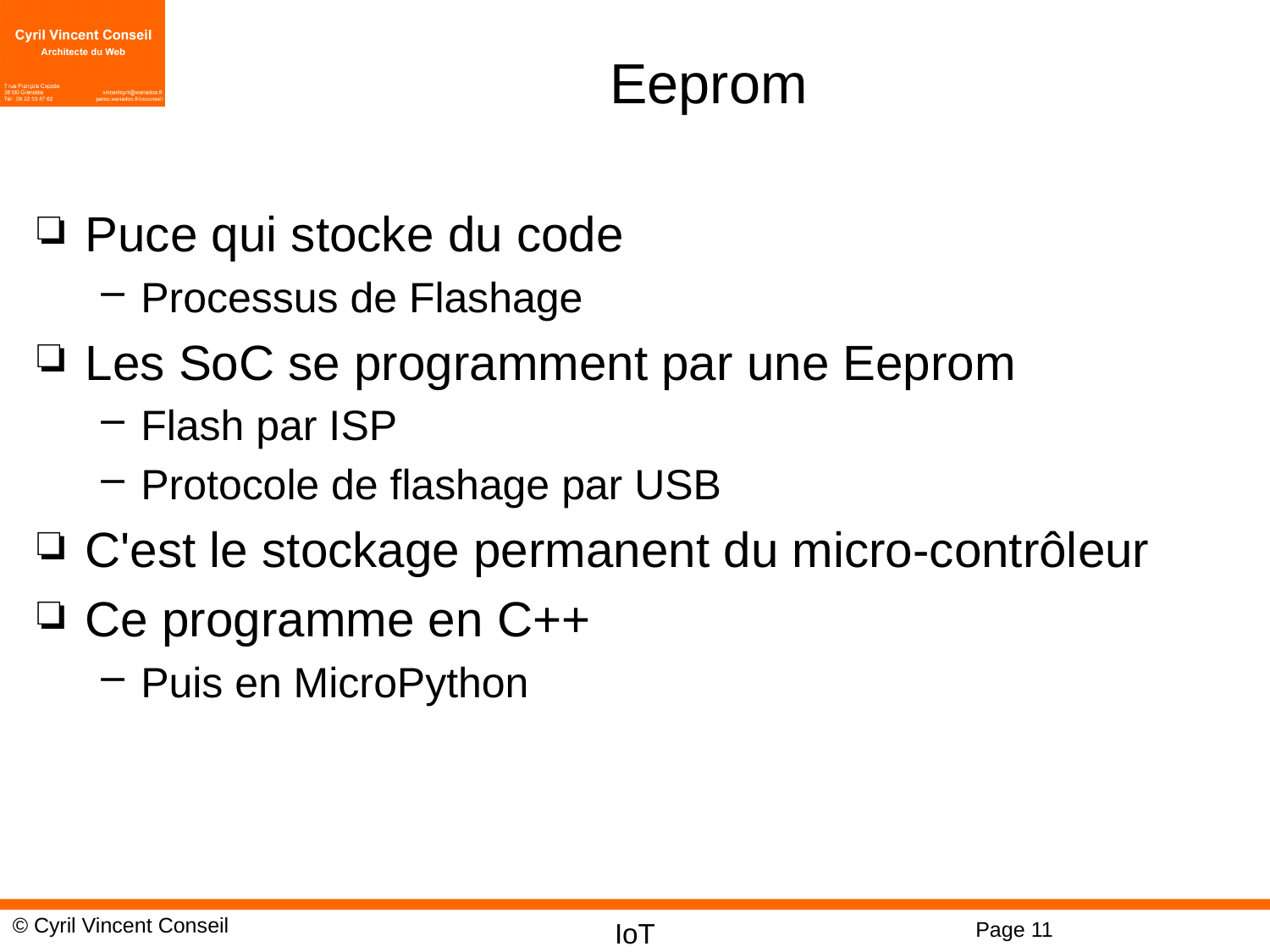

# Eeprom
Puce qui stocke du code
Processus de Flashage
Les SoC se programment par une Eeprom
Flash par ISP
Protocole de flashage par USB
C'est le stockage permanent du micro-contrôleur
Ce programme en C++
Puis en MicroPython